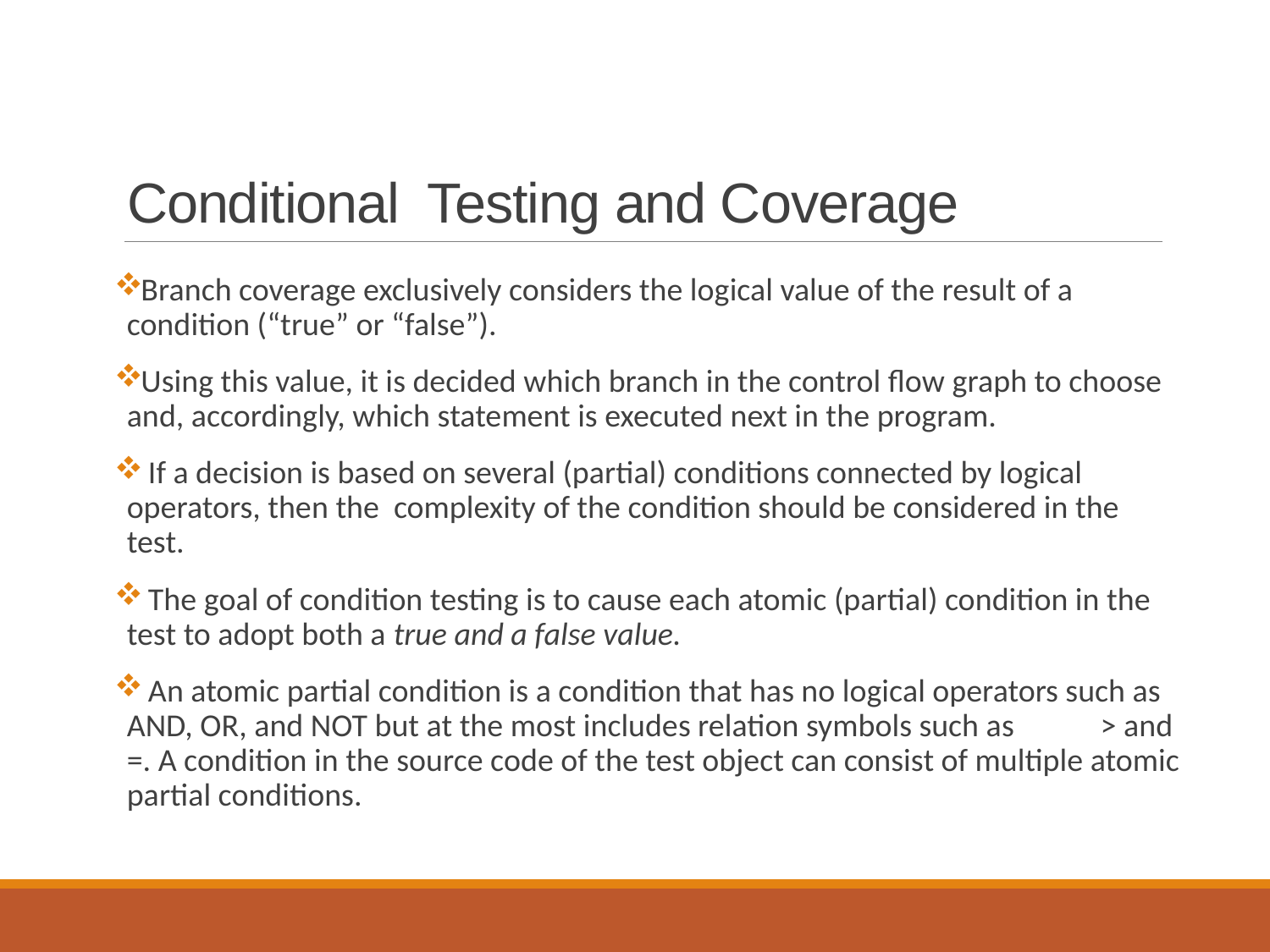

# Conditional  Testing and Coverage
Branch coverage exclusively considers the logical value of the result of a condition (“true” or “false”).
Using this value, it is decided which branch in the control flow graph to choose and, accordingly, which statement is executed next in the program.
 If a decision is based on several (partial) conditions connected by logical operators, then the  complexity of the condition should be considered in the test.
 The goal of condition testing is to cause each atomic (partial) condition in the test to adopt both a true and a false value.
 An atomic partial condition is a condition that has no logical operators such as AND, OR, and NOT but at the most includes relation symbols such as            > and =. A condition in the source code of the test object can consist of multiple atomic partial conditions.